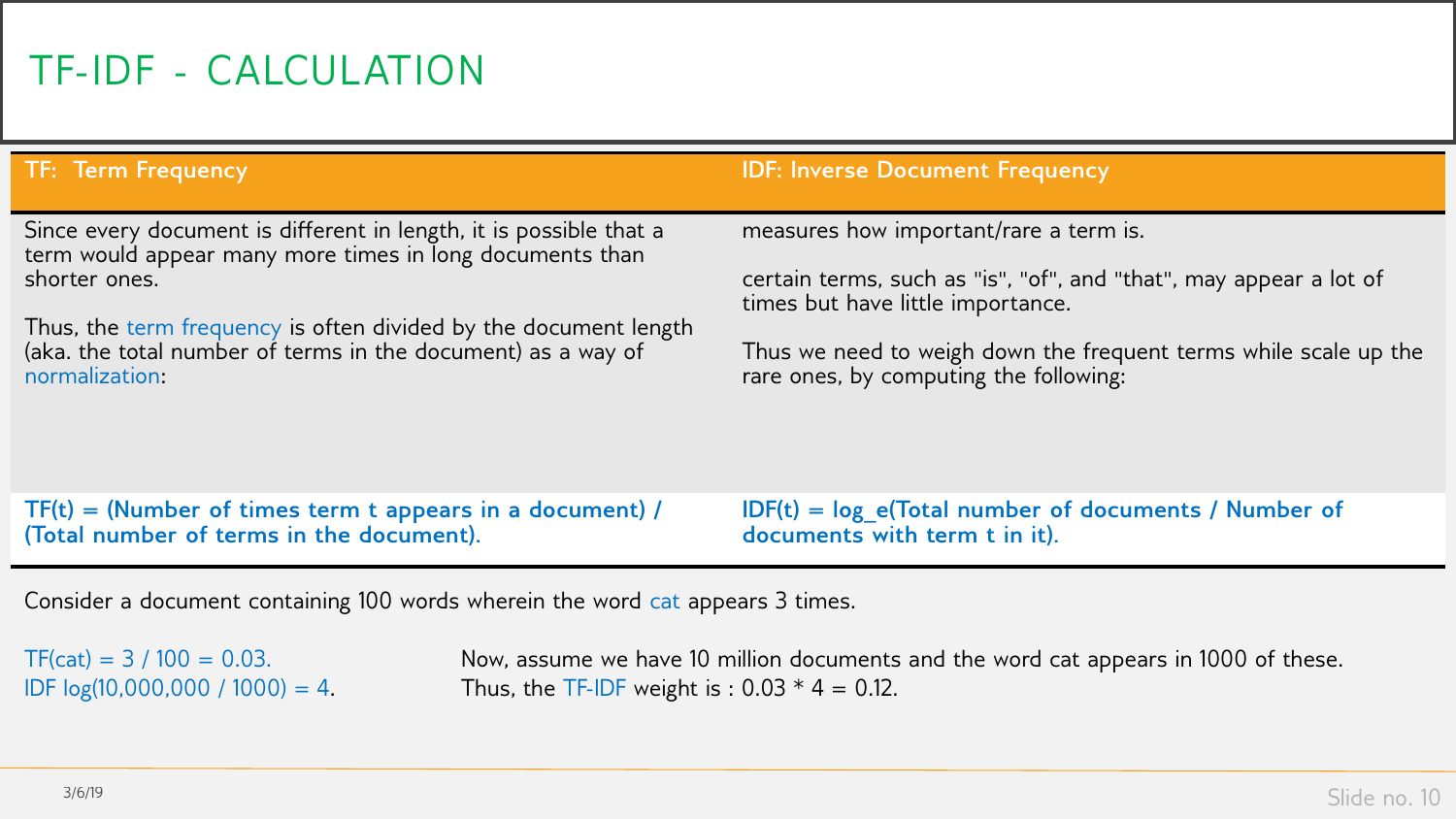

# Tf-idf - calculation
| TF: Term Frequency | IDF: Inverse Document Frequency |
| --- | --- |
| Since every document is different in length, it is possible that a term would appear many more times in long documents than shorter ones. Thus, the term frequency is often divided by the document length (aka. the total number of terms in the document) as a way of normalization: | measures how important/rare a term is. certain terms, such as "is", "of", and "that", may appear a lot of times but have little importance. Thus we need to weigh down the frequent terms while scale up the rare ones, by computing the following: |
| TF(t) = (Number of times term t appears in a document) / (Total number of terms in the document). | IDF(t) = log\_e(Total number of documents / Number of documents with term t in it). |
Consider a document containing 100 words wherein the word cat appears 3 times.

TF(cat) = 3 / 100 = 0.03. 		Now, assume we have 10 million documents and the word cat appears in 1000 of these.
IDF log(10,000,000 / 1000) = 4. 	Thus, the TF-IDF weight is : 0.03 * 4 = 0.12.
3/6/19
Slide no. 10